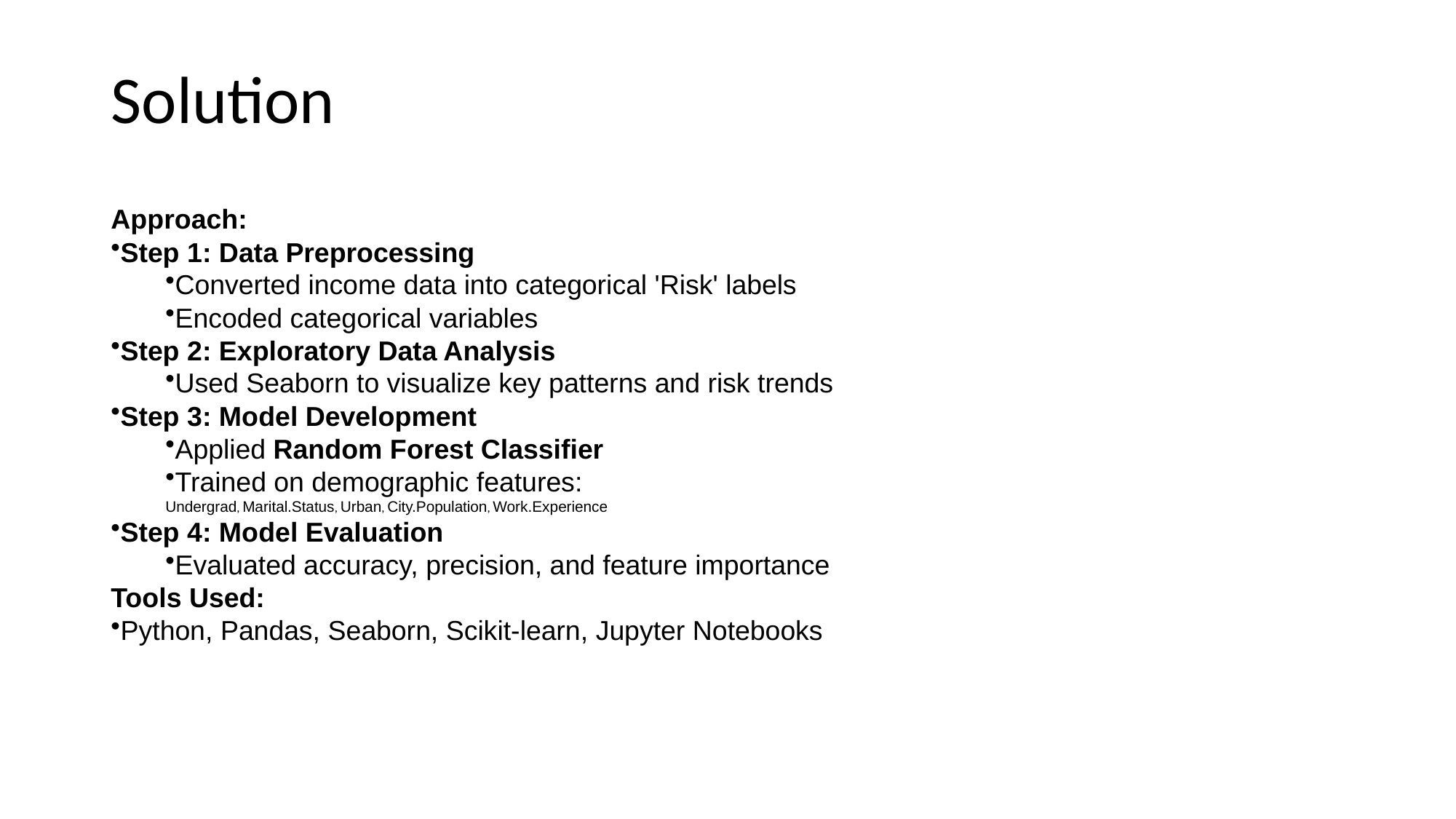

# Solution
Approach:
Step 1: Data Preprocessing
Converted income data into categorical 'Risk' labels
Encoded categorical variables
Step 2: Exploratory Data Analysis
Used Seaborn to visualize key patterns and risk trends
Step 3: Model Development
Applied Random Forest Classifier
Trained on demographic features:
Undergrad, Marital.Status, Urban, City.Population, Work.Experience
Step 4: Model Evaluation
Evaluated accuracy, precision, and feature importance
Tools Used:
Python, Pandas, Seaborn, Scikit-learn, Jupyter Notebooks